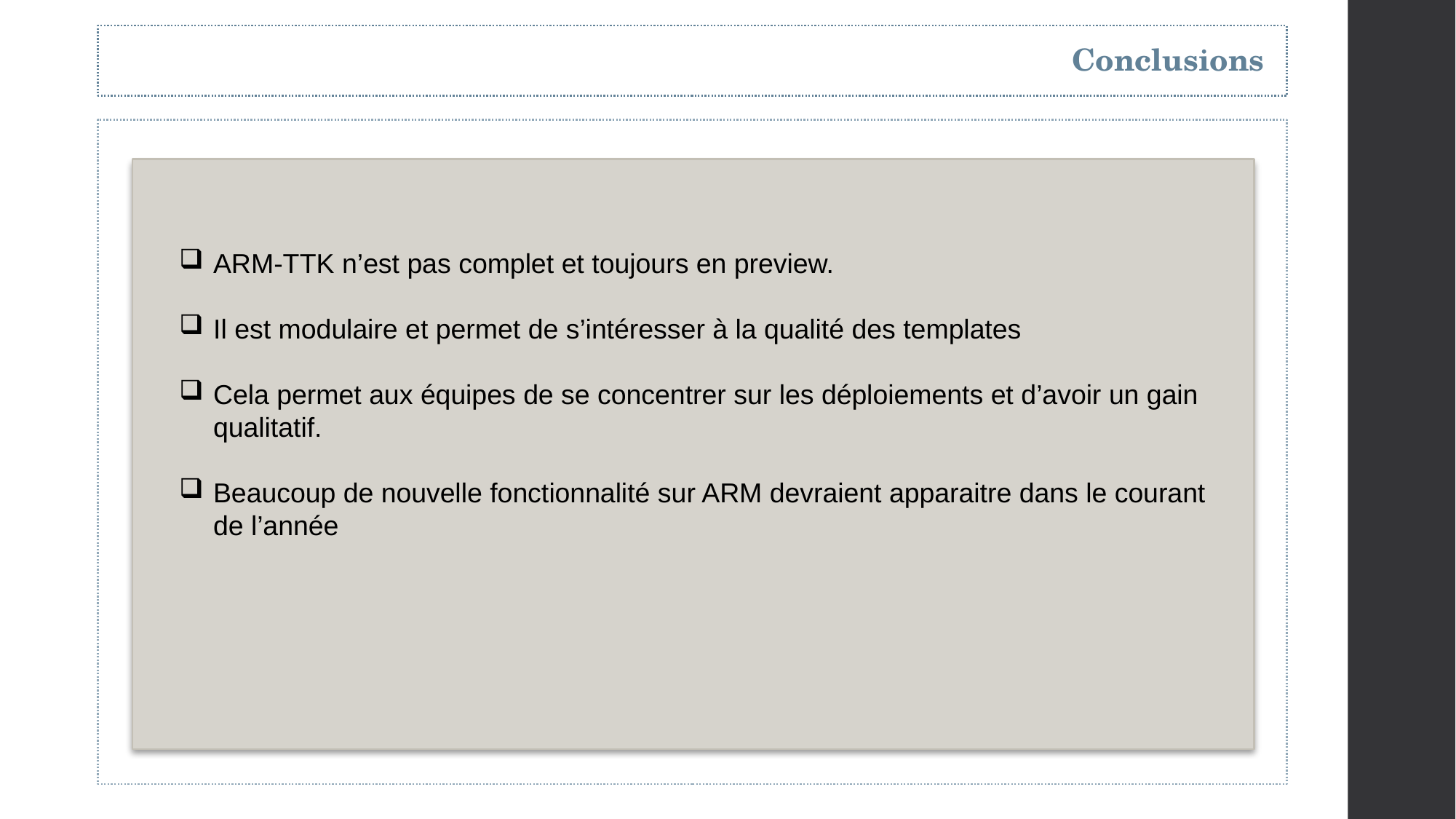

Conclusions

ARM-TTK n’est pas complet et toujours en preview.

Il est modulaire et permet de s’intéresser à la qualité des templates

Cela permet aux équipes de se concentrer sur les déploiements et d’avoir un gain qualitatif.

Beaucoup de nouvelle fonctionnalité sur ARM devraient apparaitre dans le courant de l’année